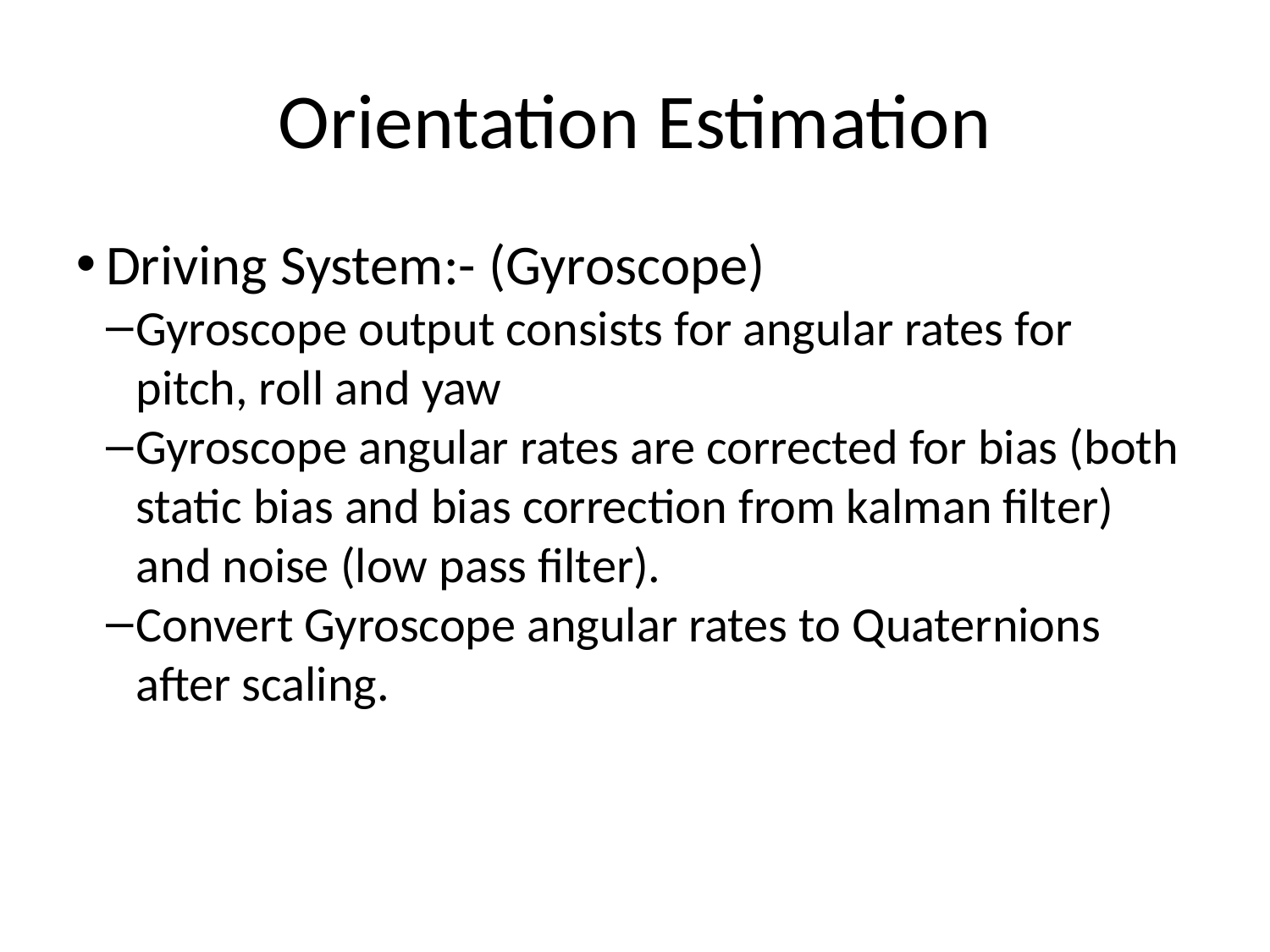

Orientation Estimation
Driving System:- (Gyroscope)
Gyroscope output consists for angular rates for pitch, roll and yaw
Gyroscope angular rates are corrected for bias (both static bias and bias correction from kalman filter) and noise (low pass filter).
Convert Gyroscope angular rates to Quaternions after scaling.